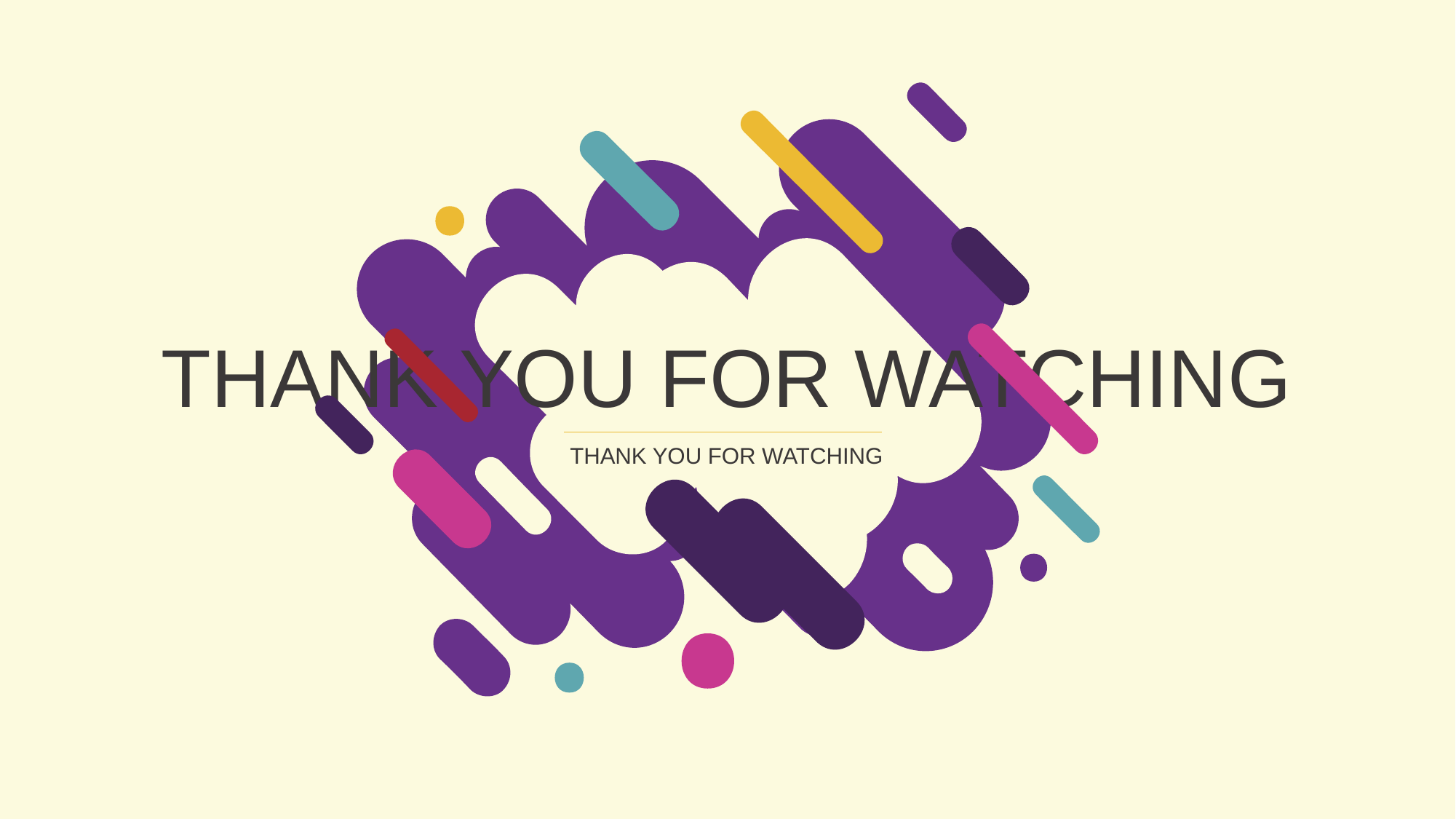

THANK YOU FOR WATCHING

THANK YOU FOR WATCHING